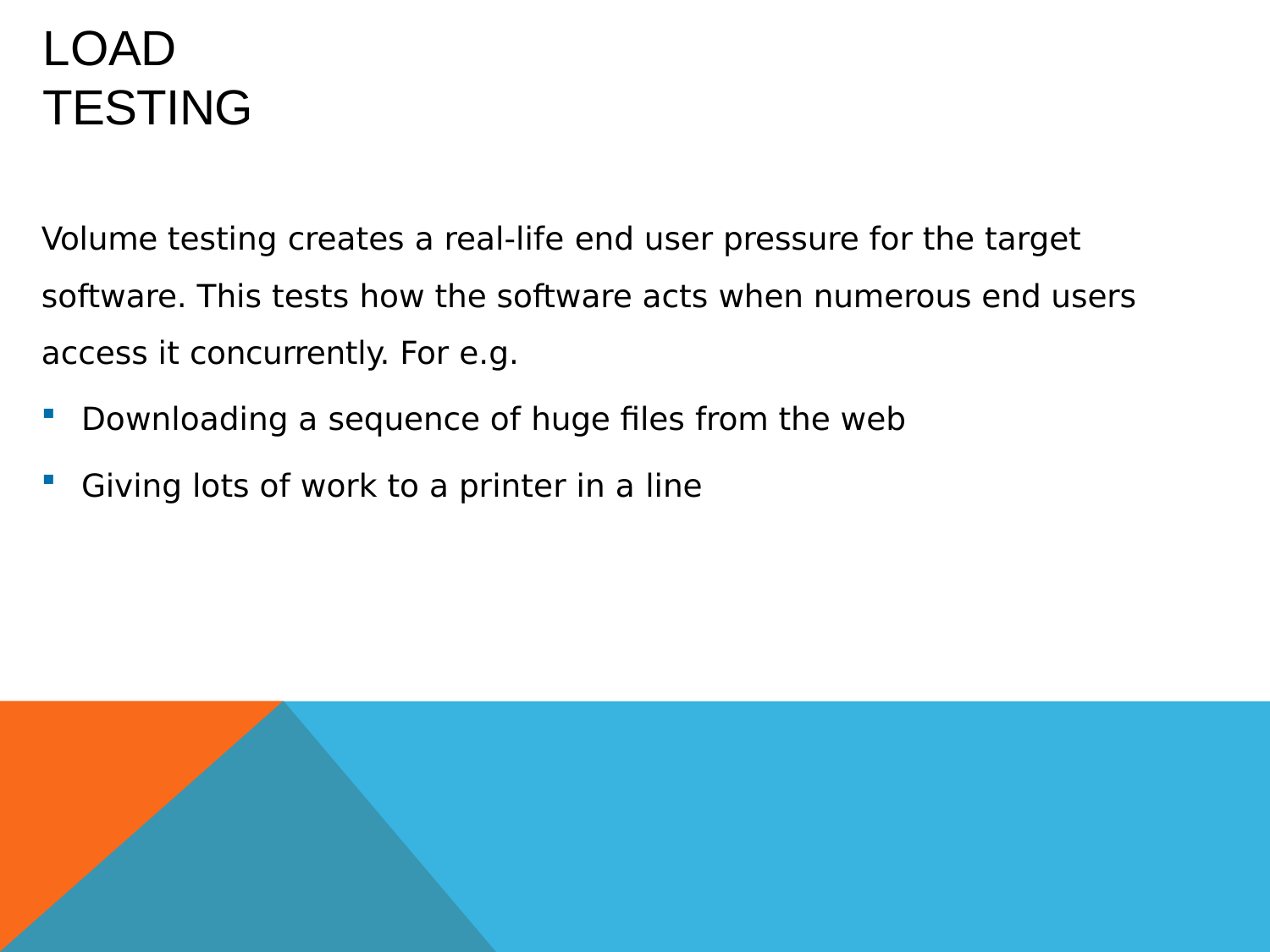

# Load Testing
Volume testing creates a real-life end user pressure for the target  software. This tests how the software acts when numerous end users  access it concurrently. For e.g.
Downloading a sequence of huge files from the web
Giving lots of work to a printer in a line